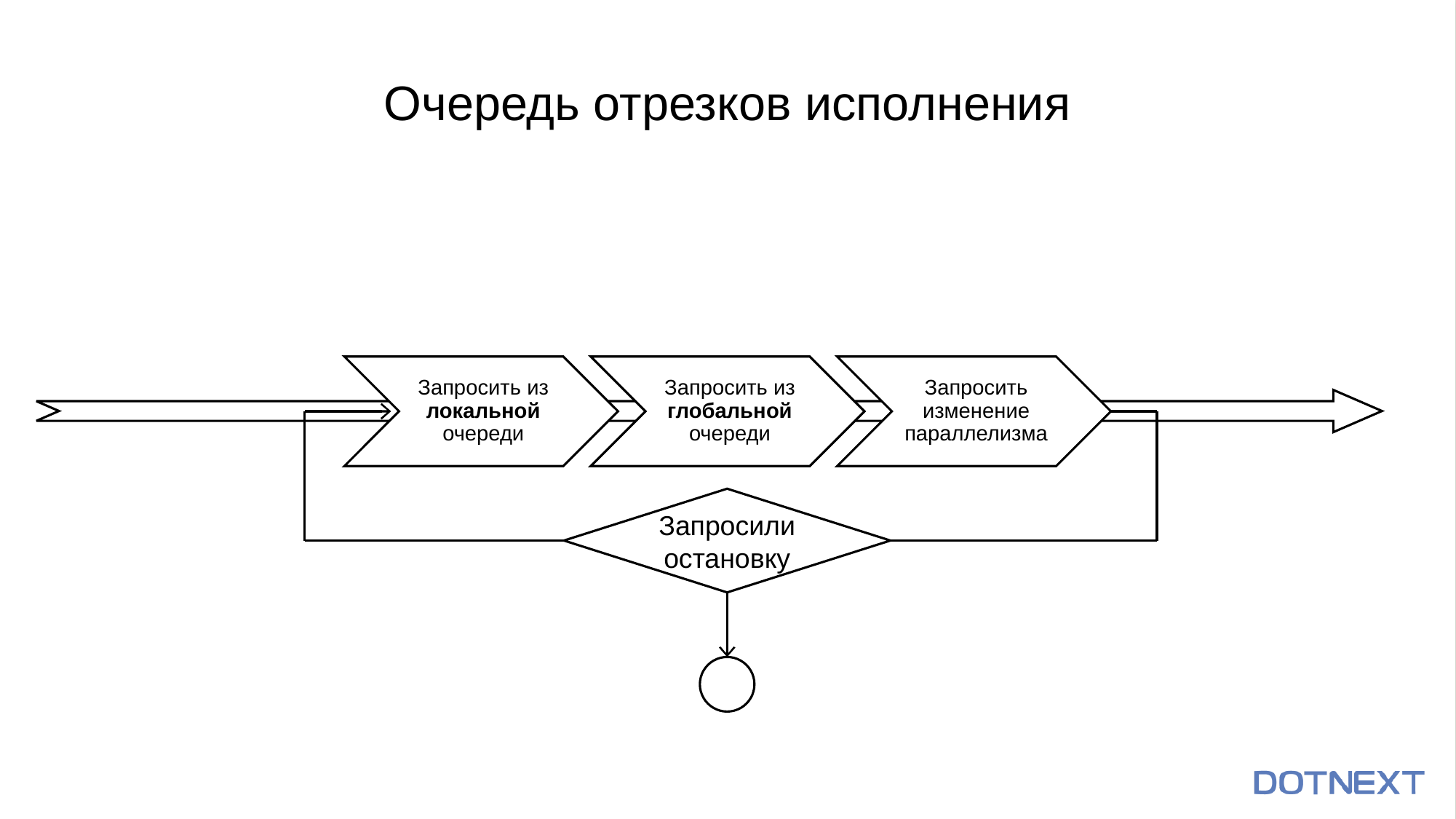

Очередь отрезков исполнения
Запросить из локальной очереди
Запросить из глобальной очереди
Запросить изменение
параллелизма

Запросили остановку